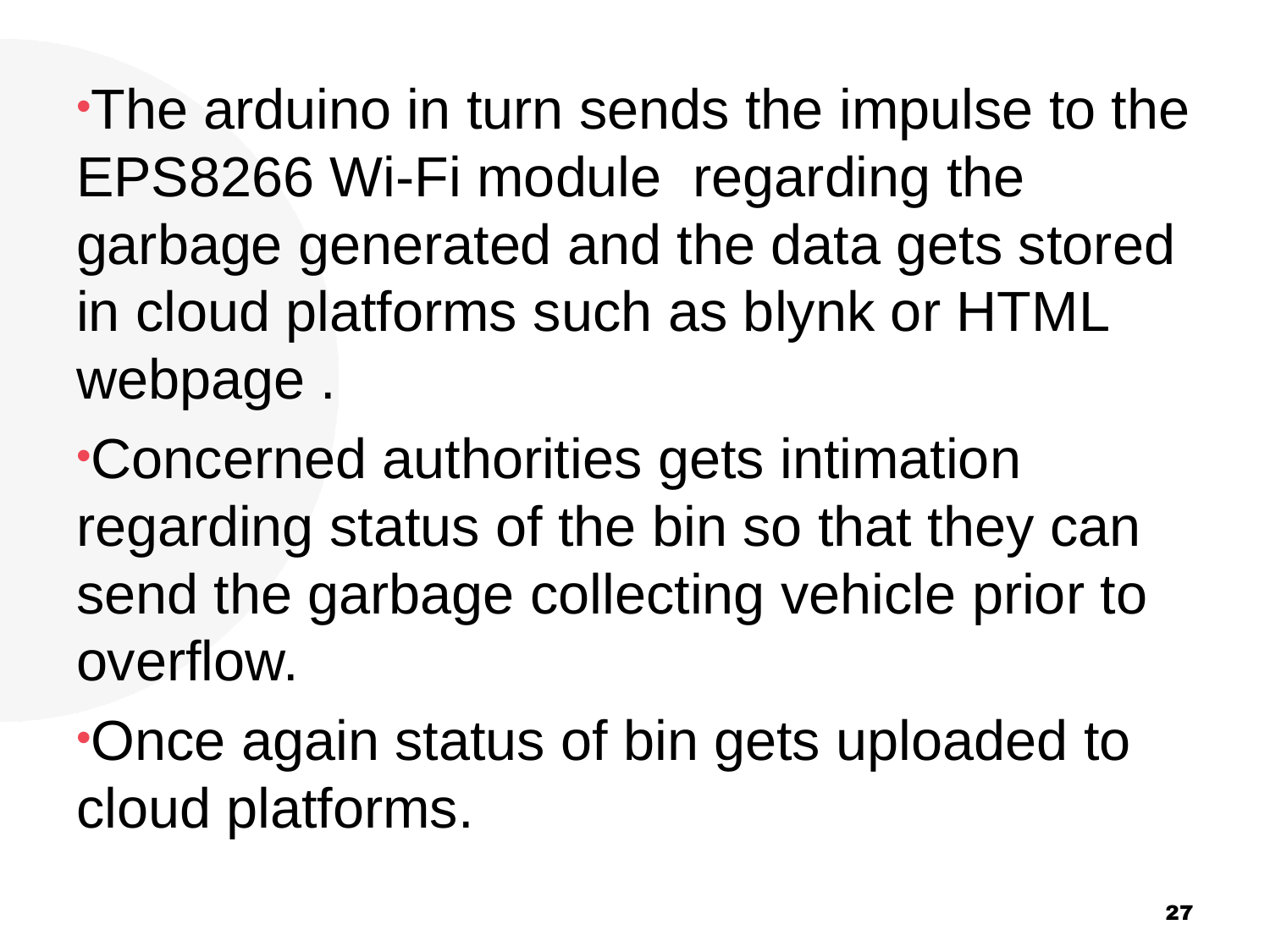

The arduino in turn sends the impulse to the EPS8266 Wi-Fi module  regarding the garbage generated and the data gets stored in cloud platforms such as blynk or HTML webpage .
Concerned authorities gets intimation regarding status of the bin so that they can send the garbage collecting vehicle prior to overflow.
Once again status of bin gets uploaded to cloud platforms.

27